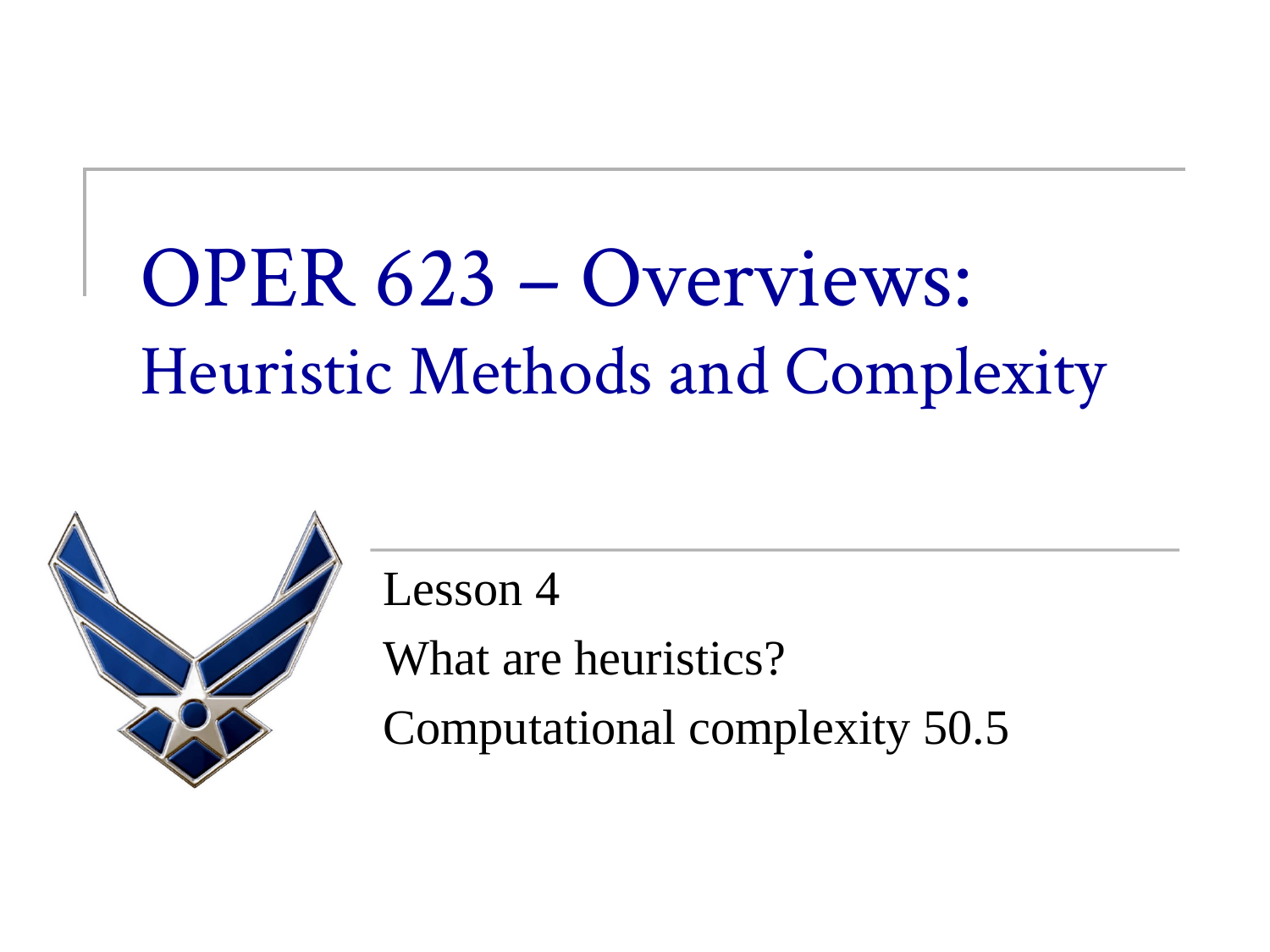

# OPER 623 – Overviews: Heuristic Methods and Complexity
Lesson 4
What are heuristics?
Computational complexity 50.5